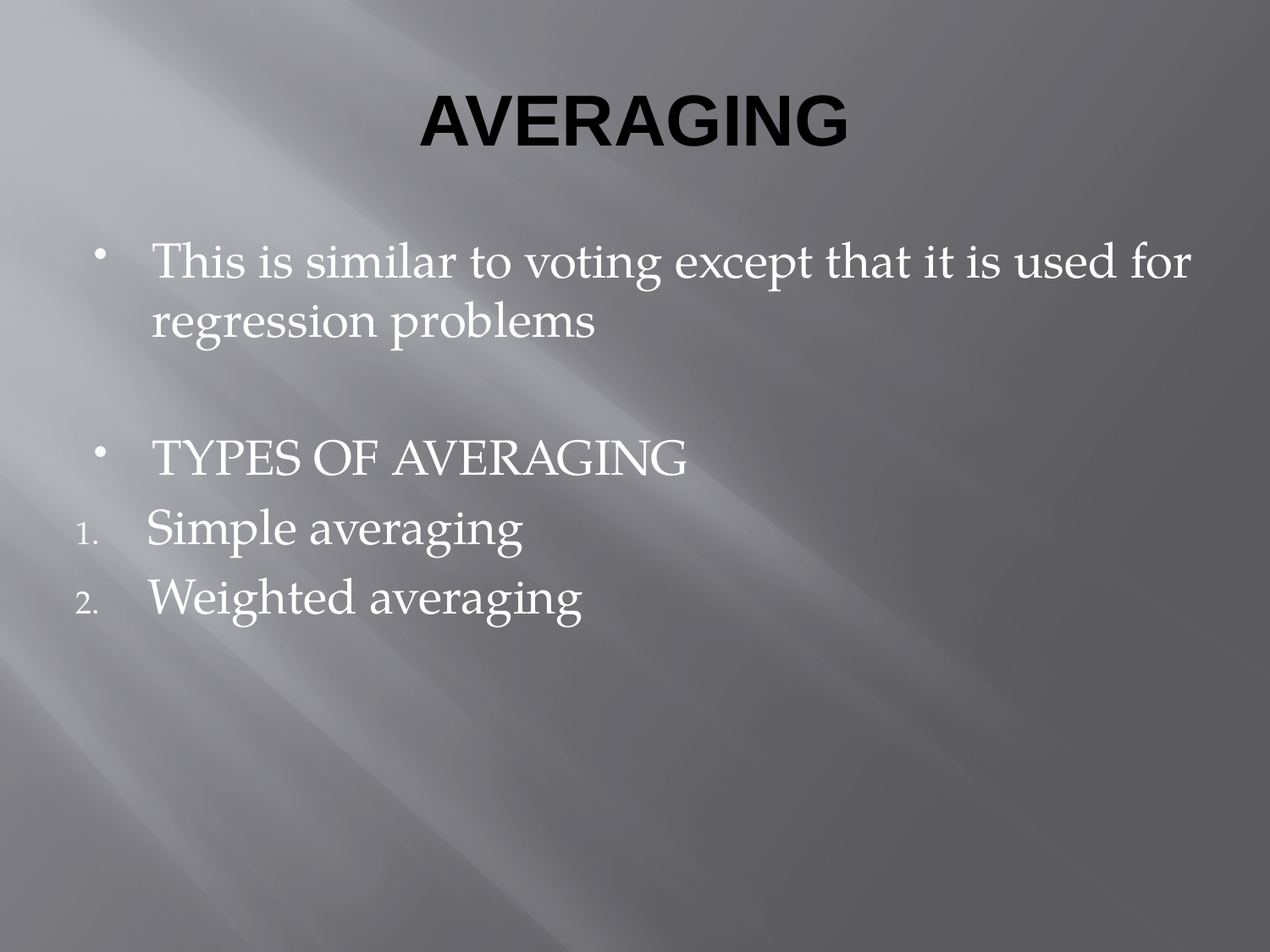

# AVERAGING
This is similar to voting except that it is used for regression problems

TYPES OF AVERAGING
Simple averaging
Weighted averaging